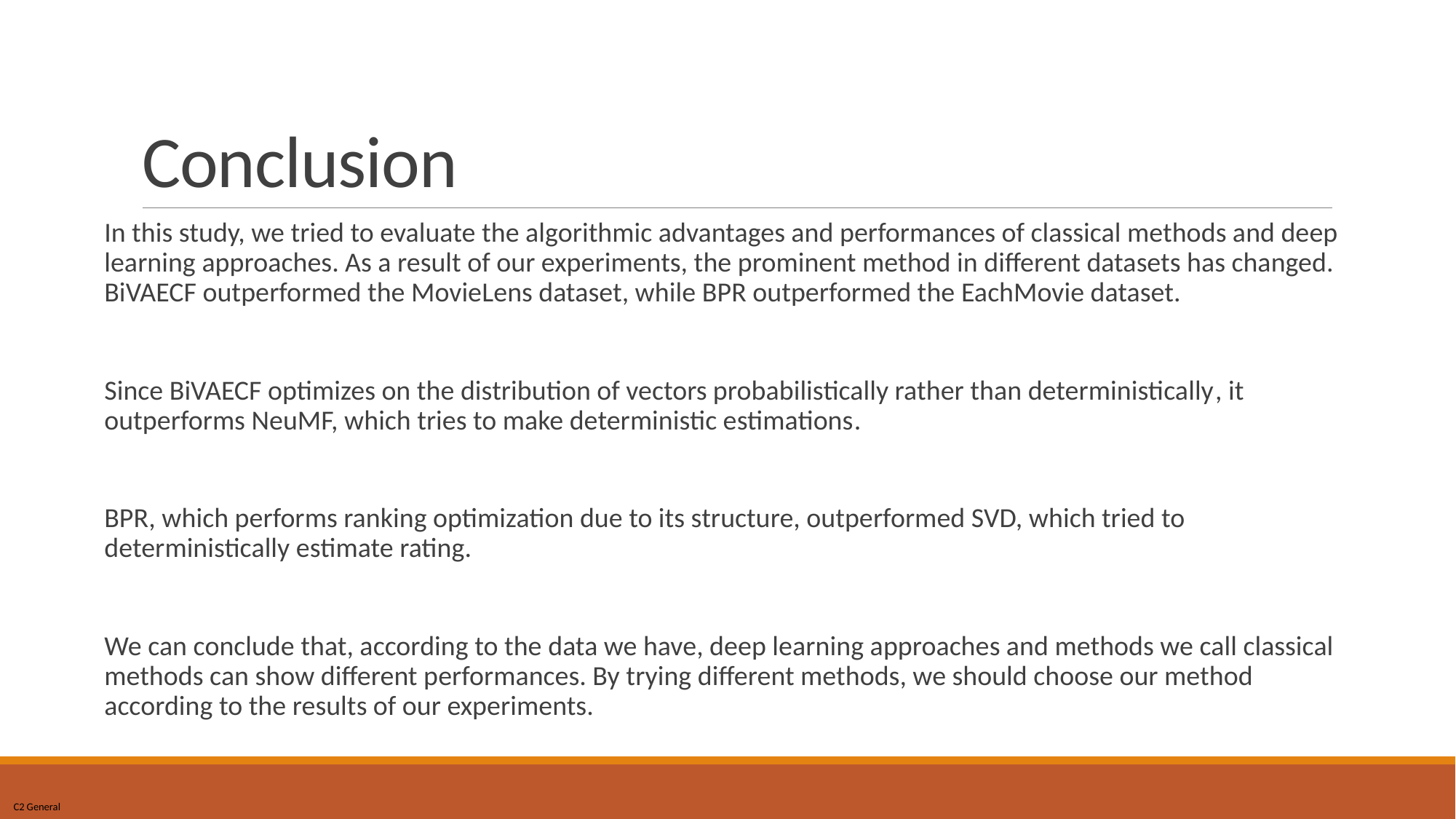

# Conclusion
In this study, we tried to evaluate the algorithmic advantages and performances of classical methods and deep learning approaches. As a result of our experiments, the prominent method in different datasets has changed. BiVAECF outperformed the MovieLens dataset, while BPR outperformed the EachMovie dataset.

Since BiVAECF optimizes on the distribution of vectors probabilistically rather than deterministically, it outperforms NeuMF, which tries to make deterministic estimations.

BPR, which performs ranking optimization due to its structure, outperformed SVD, which tried to deterministically estimate rating.

We can conclude that, according to the data we have, deep learning approaches and methods we call classical methods can show different performances. By trying different methods, we should choose our method according to the results of our experiments.